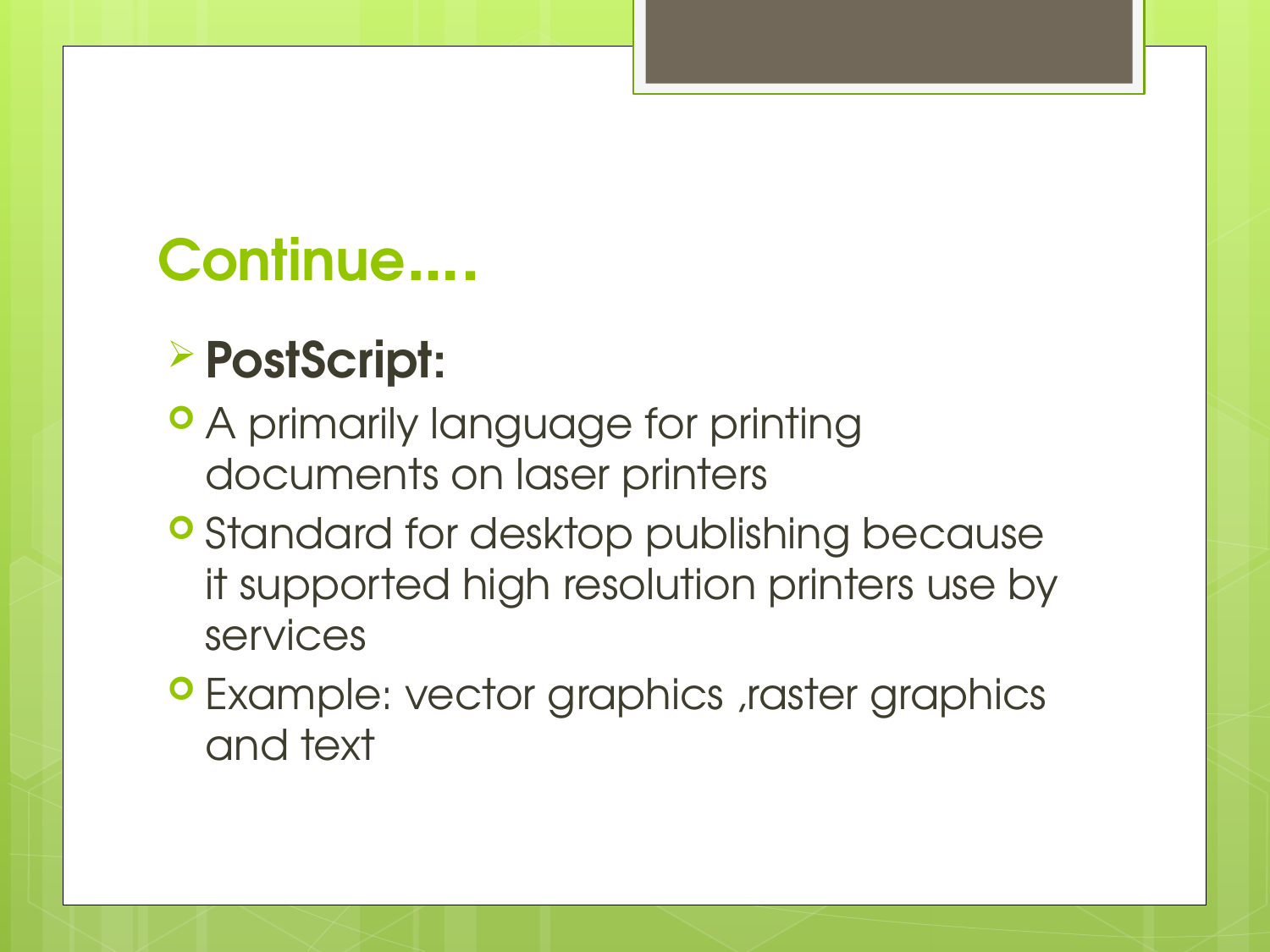

# Continue….
PostScript:
A primarily language for printing documents on laser printers
Standard for desktop publishing because it supported high resolution printers use by services
Example: vector graphics ,raster graphics and text